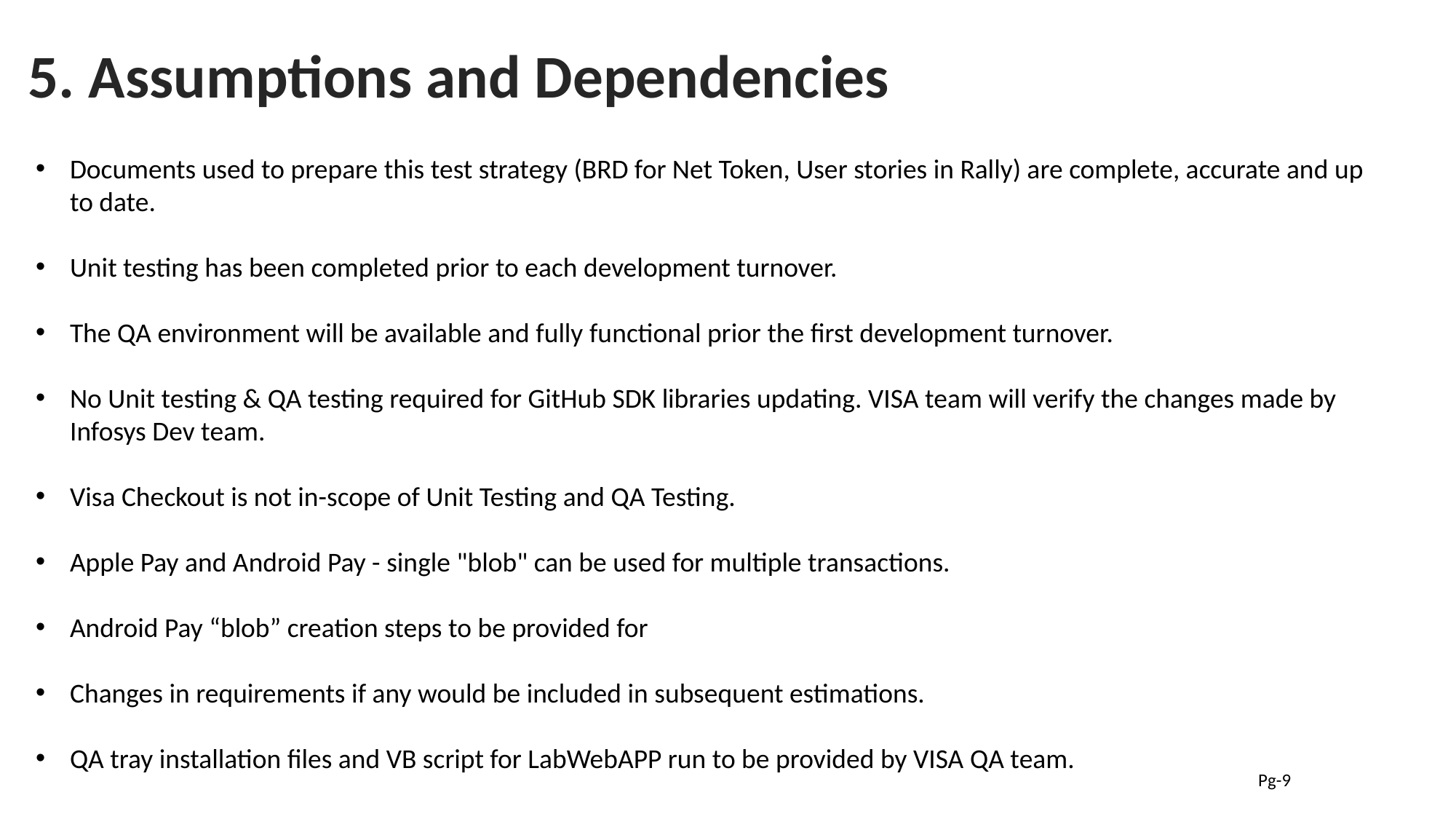

5. Assumptions and Dependencies
Documents used to prepare this test strategy (BRD for Net Token, User stories in Rally) are complete, accurate and up to date.

Unit testing has been completed prior to each development turnover.

The QA environment will be available and fully functional prior the first development turnover.

No Unit testing & QA testing required for GitHub SDK libraries updating. VISA team will verify the changes made by Infosys Dev team.

Visa Checkout is not in-scope of Unit Testing and QA Testing.

Apple Pay and Android Pay - single "blob" can be used for multiple transactions.

Android Pay “blob” creation steps to be provided for

Changes in requirements if any would be included in subsequent estimations.

QA tray installation files and VB script for LabWebAPP run to be provided by VISA QA team.

Pg-9